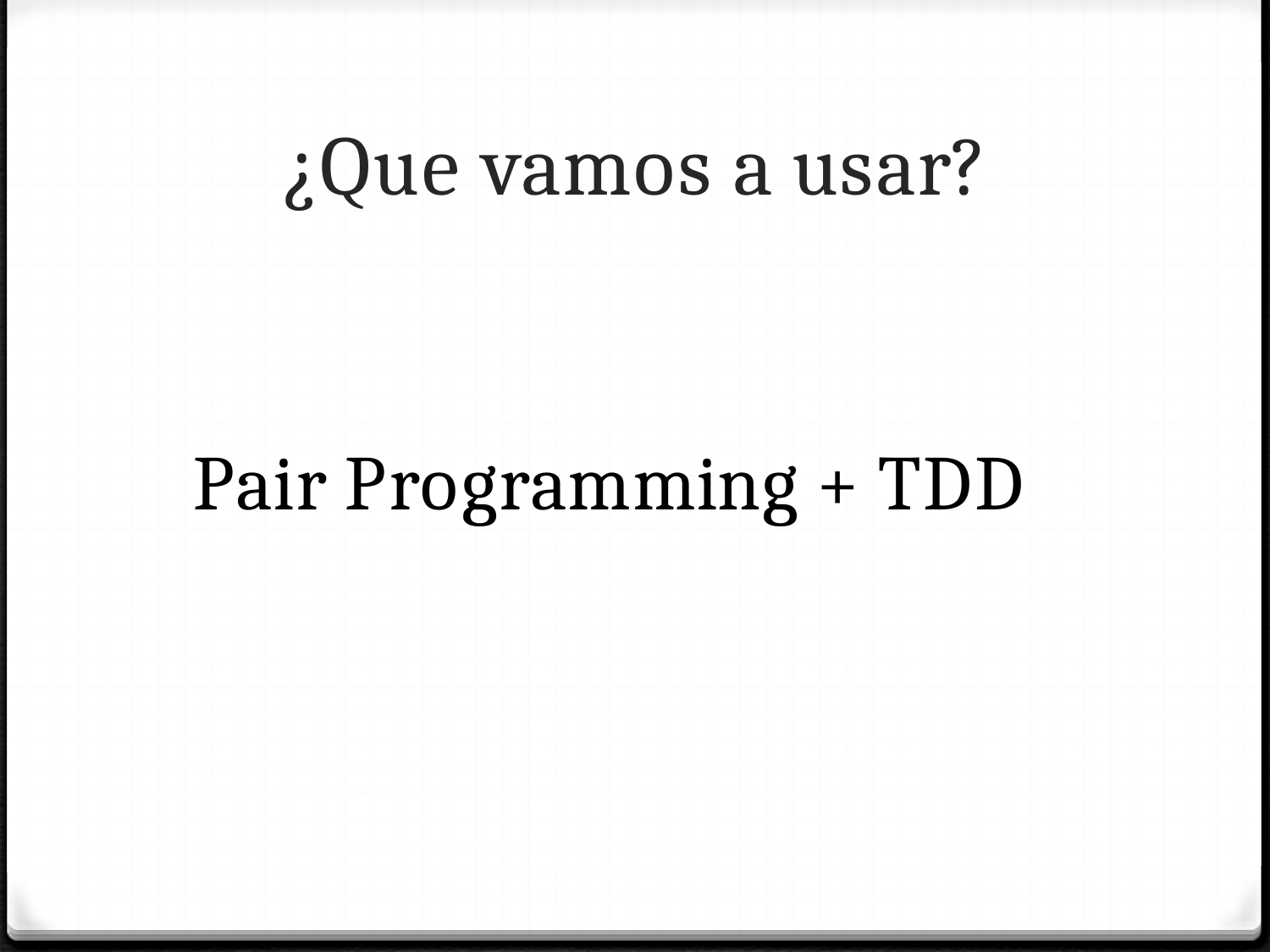

# ¿Que vamos a usar?
Pair Programming + TDD